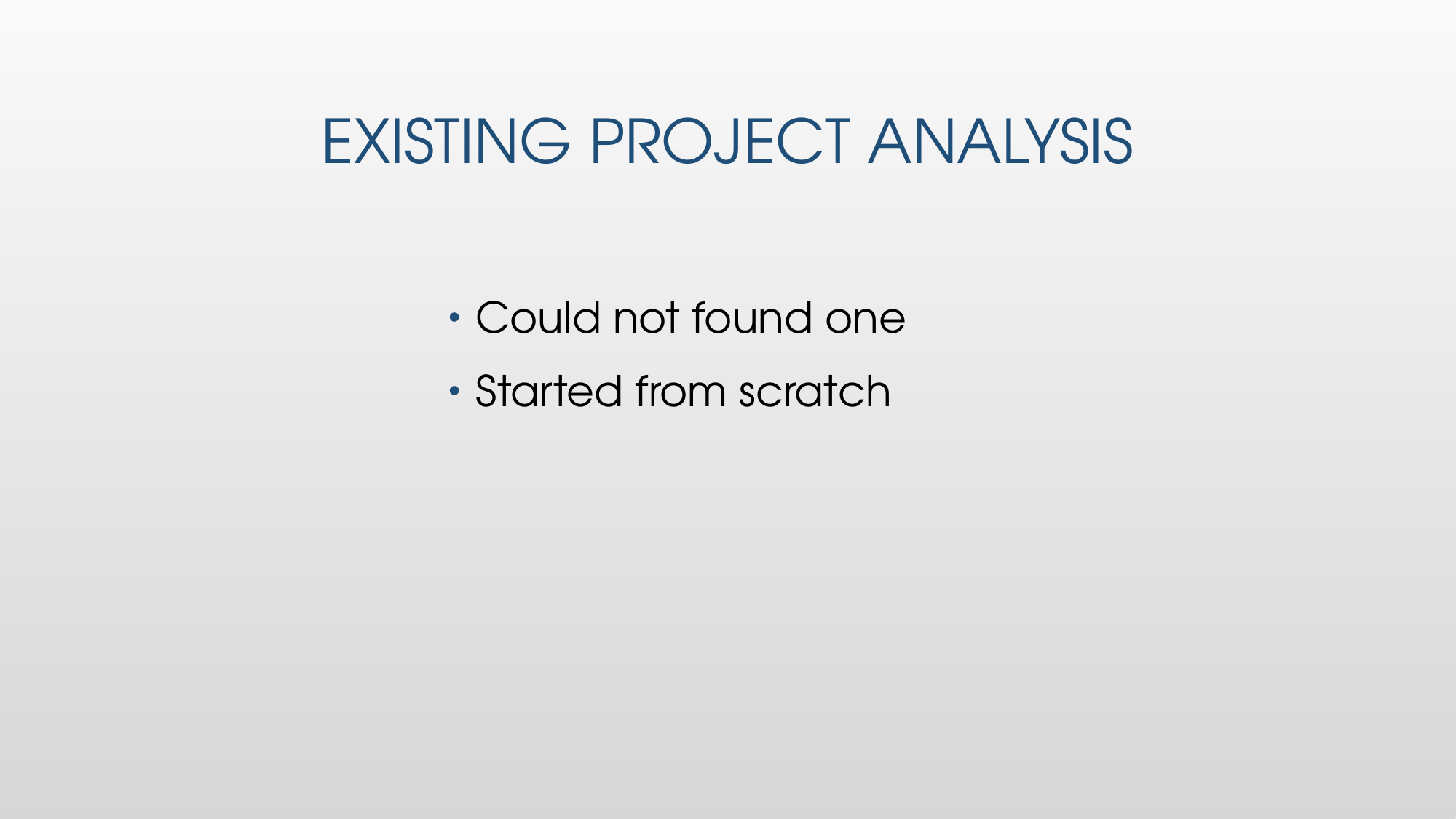

# Existing project Analysis
Could not found one
Started from scratch